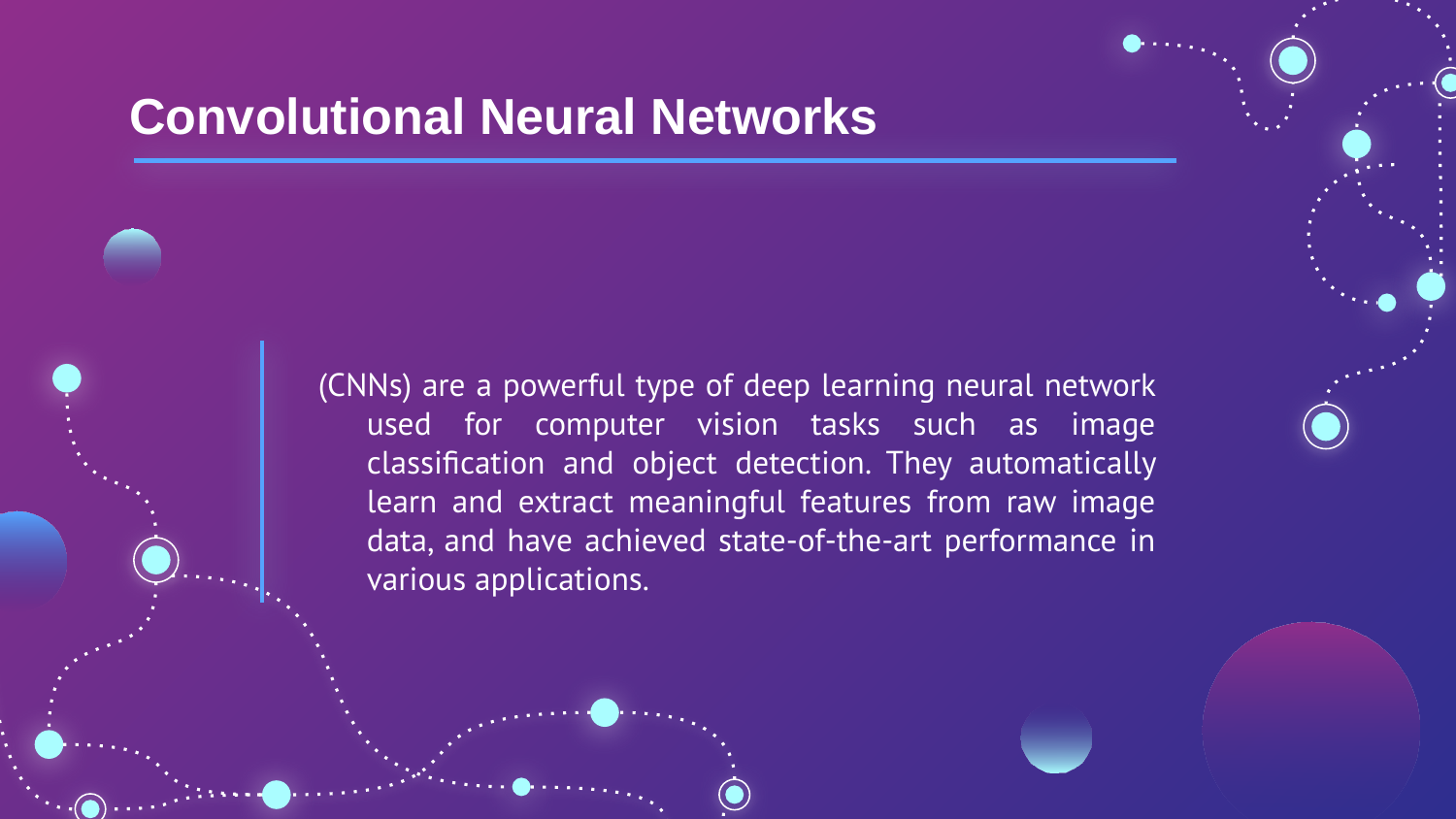

# Convolutional Neural Networks

(CNNs) are a powerful type of deep learning neural network used for computer vision tasks such as image classification and object detection. They automatically learn and extract meaningful features from raw image data, and have achieved state-of-the-art performance in various applications.